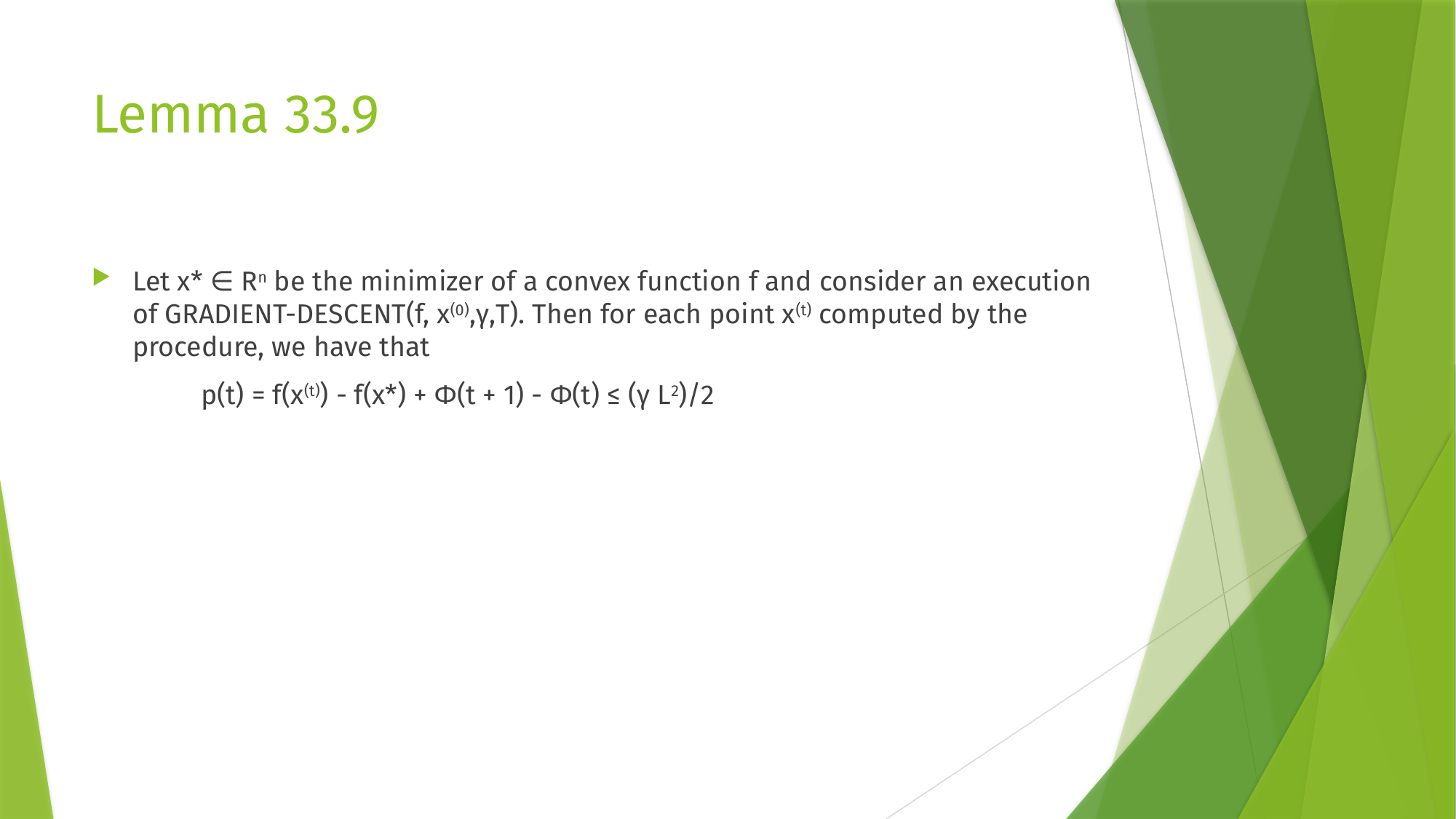

# Lemma 33.9
Let x* ∈ Rn be the minimizer of a convex function f and consider an execution of GRADIENT-DESCENT(f, x(0),γ,T). Then for each point x(t) computed by the procedure, we have that
	p(t) = f(x(t)) - f(x*) + Φ(t + 1) - Φ(t) ≤ (γ L2)/2